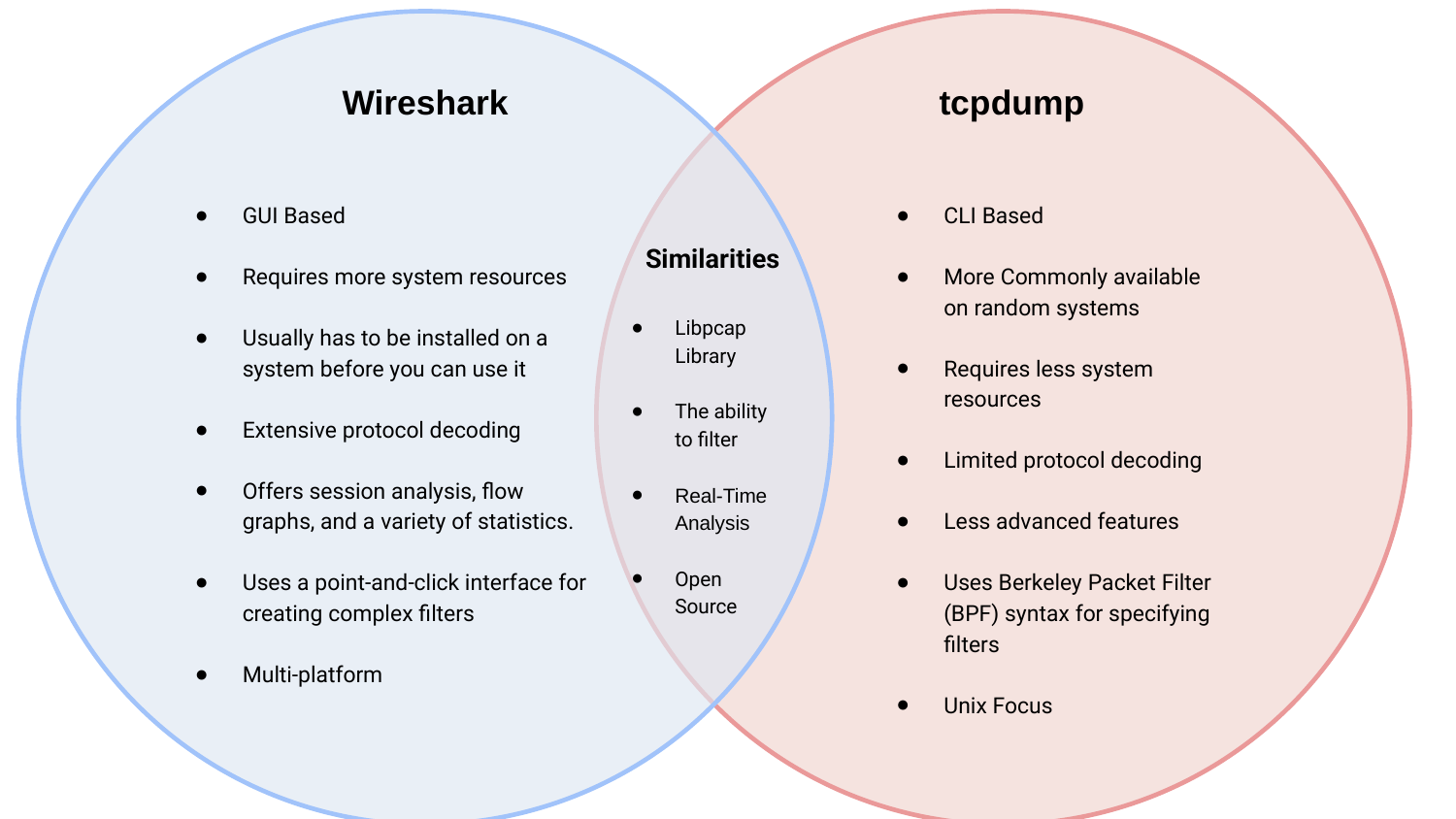

Wireshark
tcpdump
GUI Based

Requires more system resources

Usually has to be installed on a system before you can use it

Extensive protocol decoding

Offers session analysis, flow graphs, and a variety of statistics.

Uses a point-and-click interface for creating complex filters

Multi-platform
CLI Based

More Commonly available on random systems

Requires less system resources

Limited protocol decoding

Less advanced features

Uses Berkeley Packet Filter (BPF) syntax for specifying filters

Unix Focus
Similarities

Libpcap Library

The ability to filter

Real-Time Analysis

Open Source